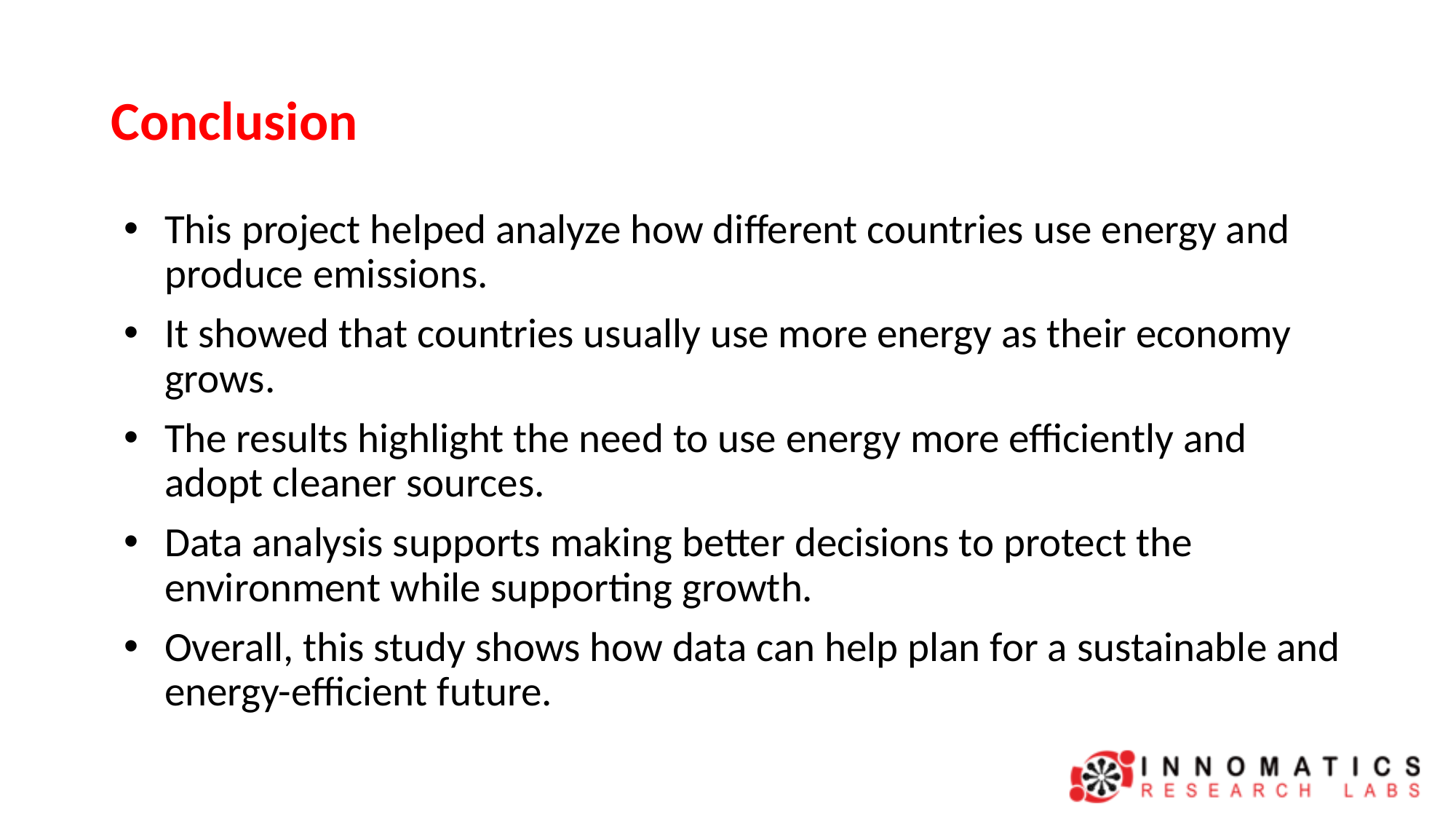

# Conclusion
This project helped analyze how different countries use energy and produce emissions.
It showed that countries usually use more energy as their economy grows.
The results highlight the need to use energy more efficiently and adopt cleaner sources.
Data analysis supports making better decisions to protect the environment while supporting growth.
Overall, this study shows how data can help plan for a sustainable and energy-efficient future.